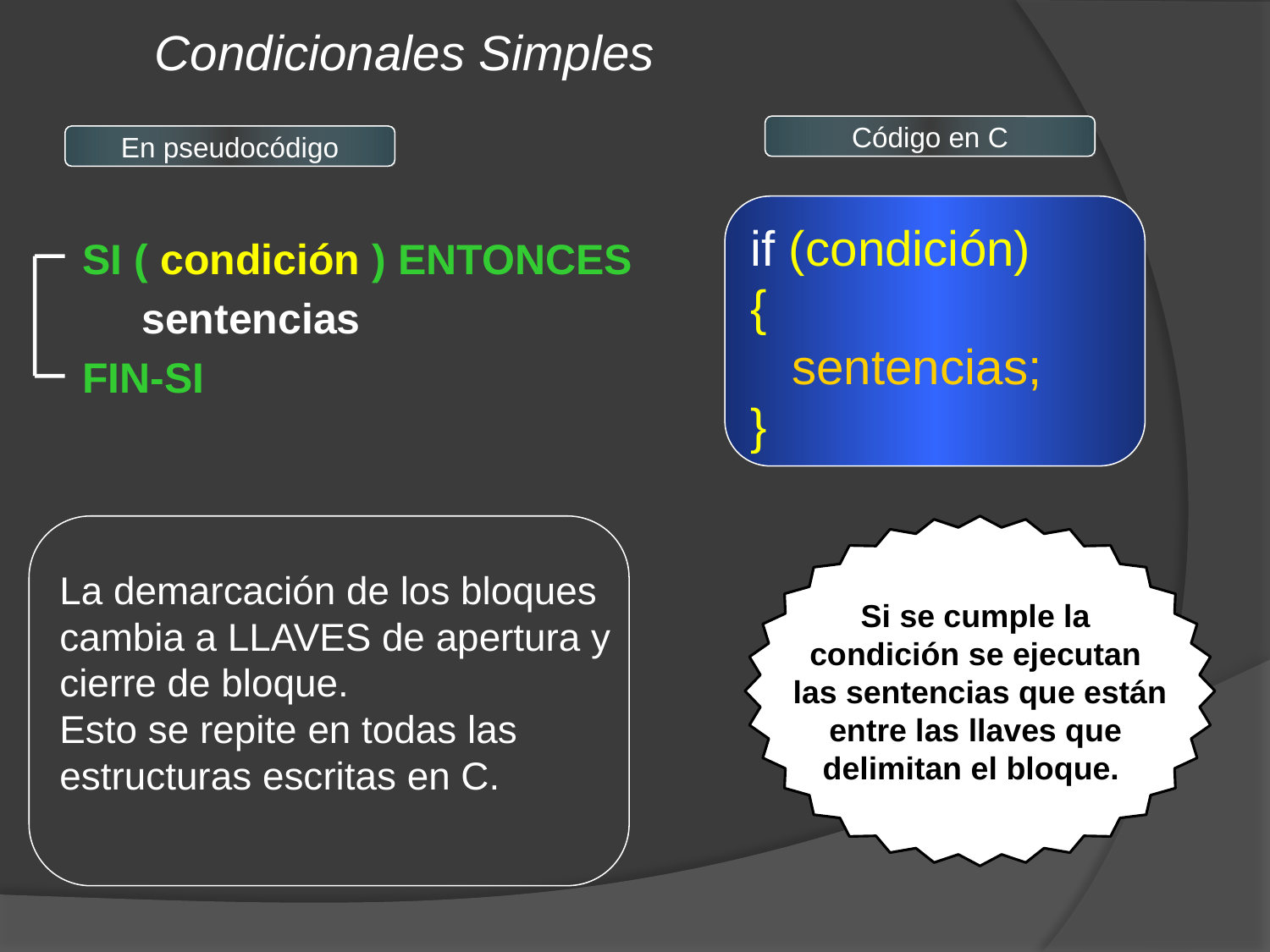

Condicionales Simples
 Código en C
 En pseudocódigo

if (condición)
{
   sentencias;
}

SI ( condición ) ENTONCES
     sentencias
FIN-SI

La demarcación de los bloques
cambia a LLAVES de apertura y
cierre de bloque.
Esto se repite en todas las
estructuras escritas en C.

Si se cumple la
condición se ejecutan
las sentencias que están
entre las llaves que
delimitan el bloque.